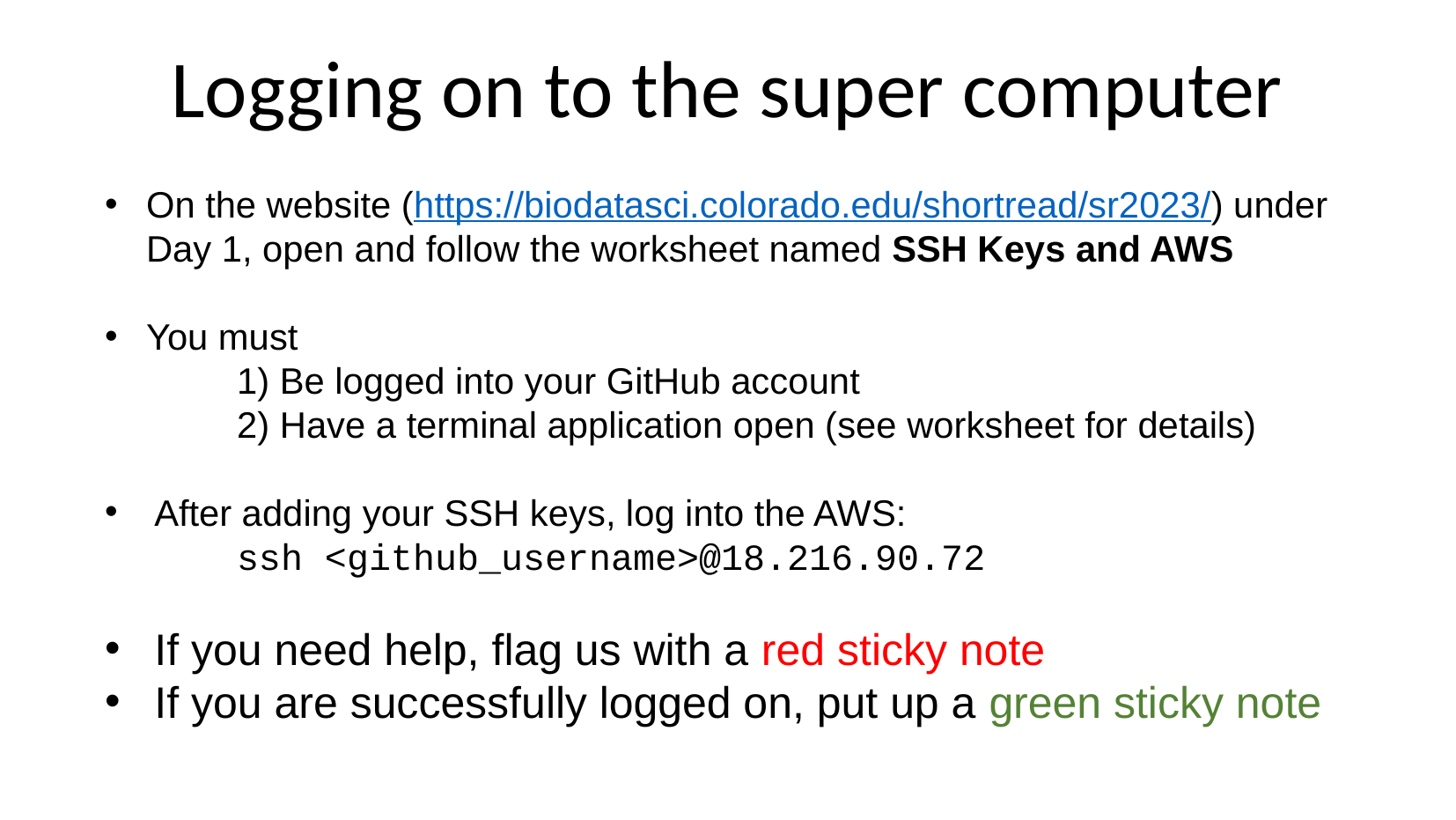

Logging on to the super computer
On the website (https://biodatasci.colorado.edu/shortread/sr2023/) under Day 1, open and follow the worksheet named SSH Keys and AWS

You must
	1) Be logged into your GitHub account
	2) Have a terminal application open (see worksheet for details)

After adding your SSH keys, log into the AWS:
	ssh <github_username>@18.216.90.72

If you need help, flag us with a red sticky note
If you are successfully logged on, put up a green sticky note